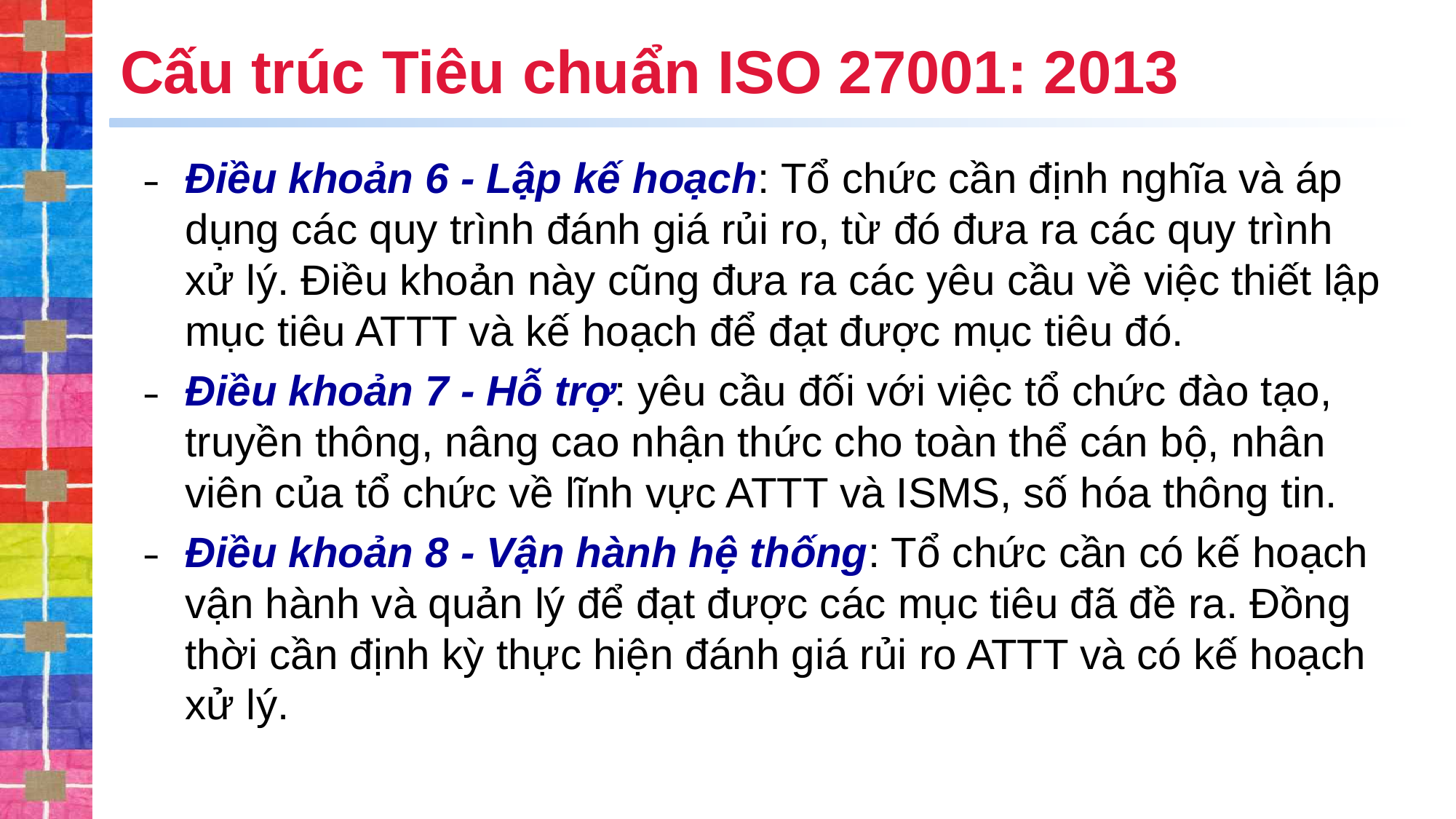

# Cấu trúc Tiêu chuẩn ISO 27001: 2013
Điều khoản 6 - Lập kế hoạch: Tổ chức cần định nghĩa và áp dụng các quy trình đánh giá rủi ro, từ đó đưa ra các quy trình xử lý. Điều khoản này cũng đưa ra các yêu cầu về việc thiết lập mục tiêu ATTT và kế hoạch để đạt được mục tiêu đó.
Điều khoản 7 - Hỗ trợ: yêu cầu đối với việc tổ chức đào tạo, truyền thông, nâng cao nhận thức cho toàn thể cán bộ, nhân viên của tổ chức về lĩnh vực ATTT và ISMS, số hóa thông tin.
Điều khoản 8 - Vận hành hệ thống: Tổ chức cần có kế hoạch vận hành và quản lý để đạt được các mục tiêu đã đề ra. Đồng thời cần định kỳ thực hiện đánh giá rủi ro ATTT và có kế hoạch xử lý.